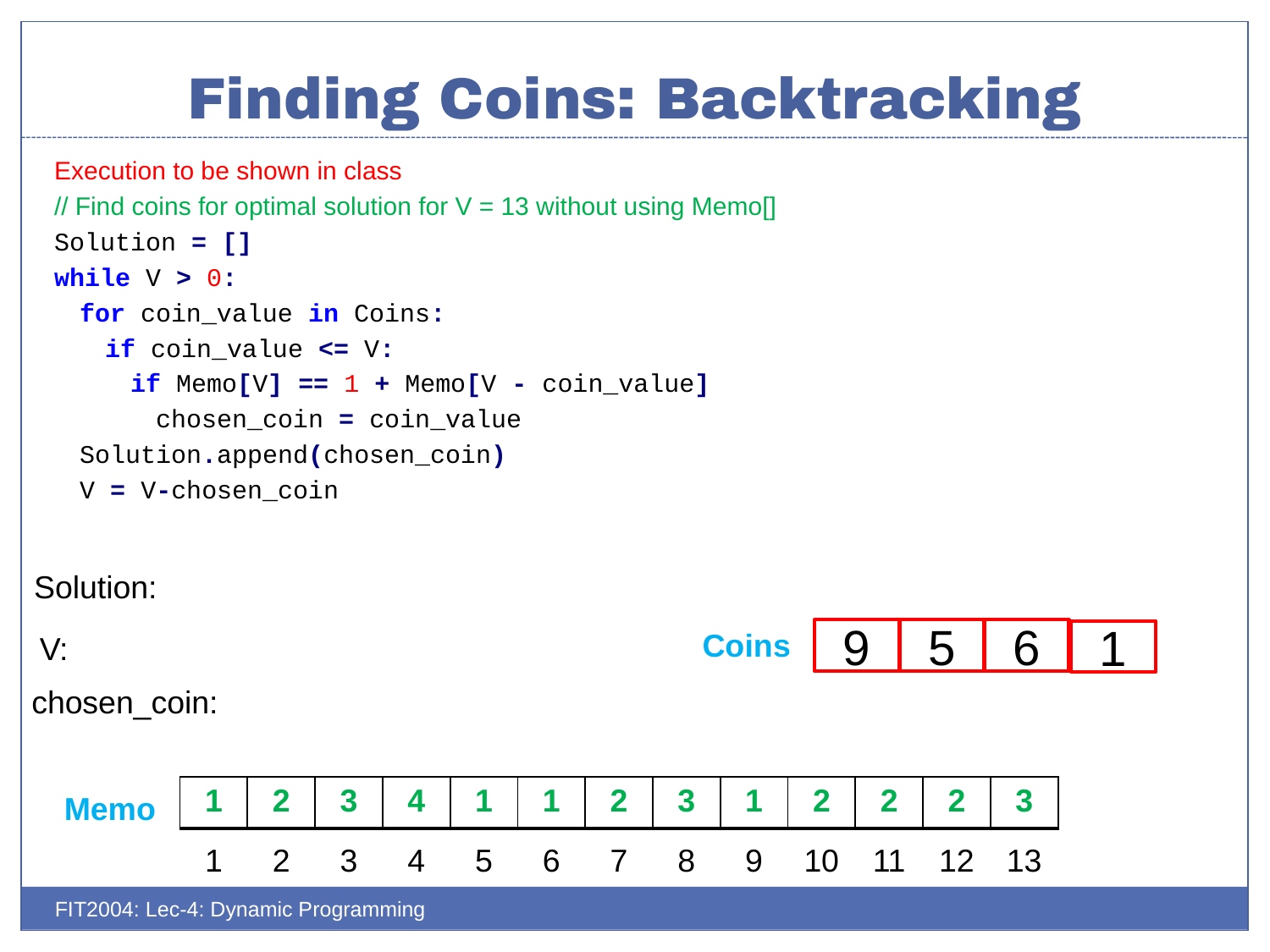

# Finding Coins: Backtracking
Execution to be shown in class
// Find coins for optimal solution for V = 13 without using Memo[]
Solution = []
while V > 0:
	for coin_value in Coins:
		if coin_value <= V:
			if Memo[V] == 1 + Memo[V - coin_value]
				chosen_coin = coin_value
	Solution.append(chosen_coin)
	V = V-chosen_coin

Solution:
Coins
9
5
6
1
V:
chosen_coin:
| 1 | 2 | 3 | 4 | 1 | 1 | 2 | 3 | 1 | 2 | 2 | 2 | 3 |
| --- | --- | --- | --- | --- | --- | --- | --- | --- | --- | --- | --- | --- |
Memo
| 1 | 2 | 3 | 4 | 5 | 6 | 7 | 8 | 9 | 10 | 11 | 12 | 13 |
| --- | --- | --- | --- | --- | --- | --- | --- | --- | --- | --- | --- | --- |
FIT2004: Lec-4: Dynamic Programming